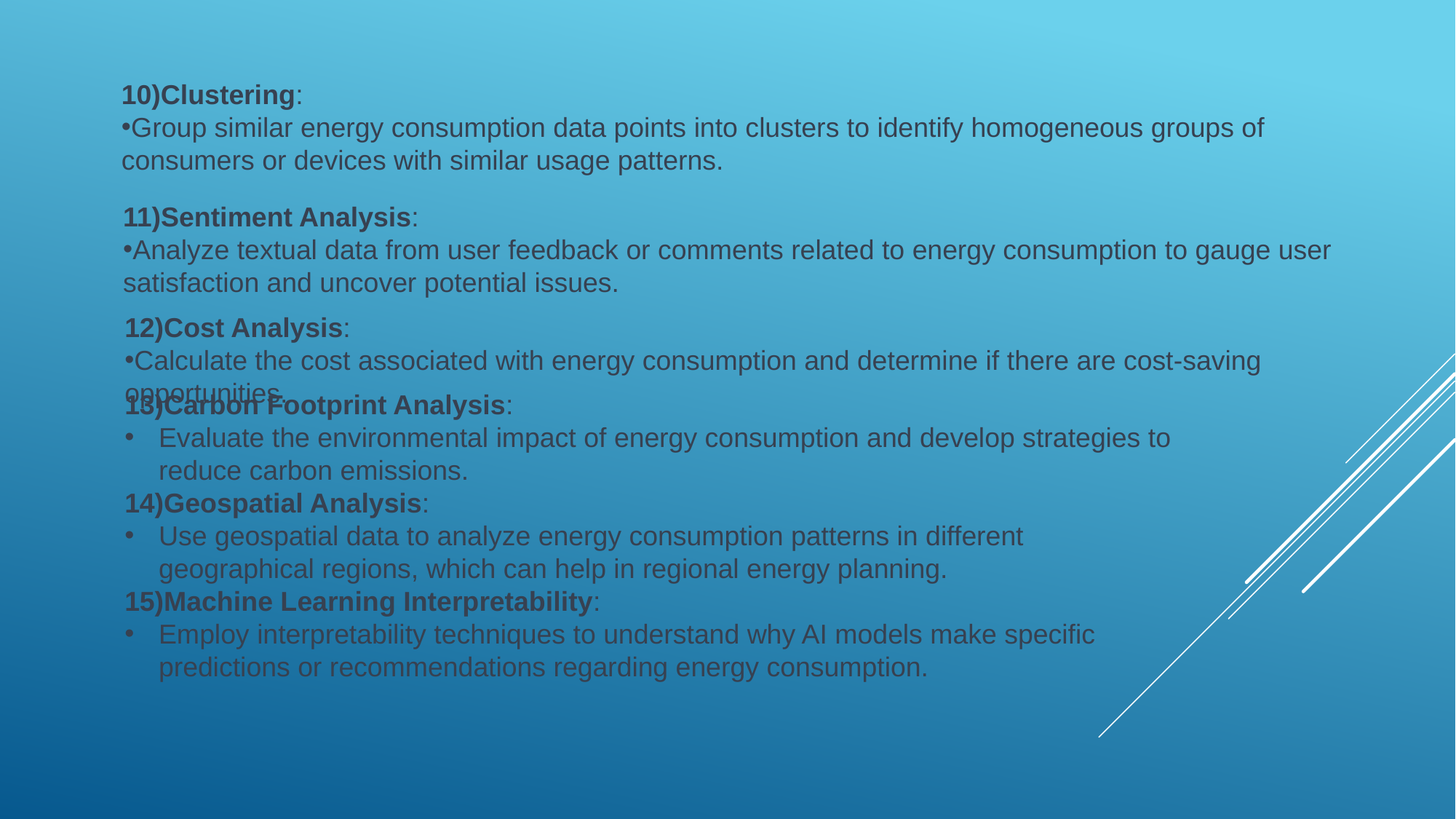

10)Clustering:
Group similar energy consumption data points into clusters to identify homogeneous groups of consumers or devices with similar usage patterns.
11)Sentiment Analysis:
Analyze textual data from user feedback or comments related to energy consumption to gauge user satisfaction and uncover potential issues.
12)Cost Analysis:
Calculate the cost associated with energy consumption and determine if there are cost-saving opportunities.
13)Carbon Footprint Analysis:
Evaluate the environmental impact of energy consumption and develop strategies to reduce carbon emissions.
14)Geospatial Analysis:
Use geospatial data to analyze energy consumption patterns in different geographical regions, which can help in regional energy planning.
15)Machine Learning Interpretability:
Employ interpretability techniques to understand why AI models make specific predictions or recommendations regarding energy consumption.